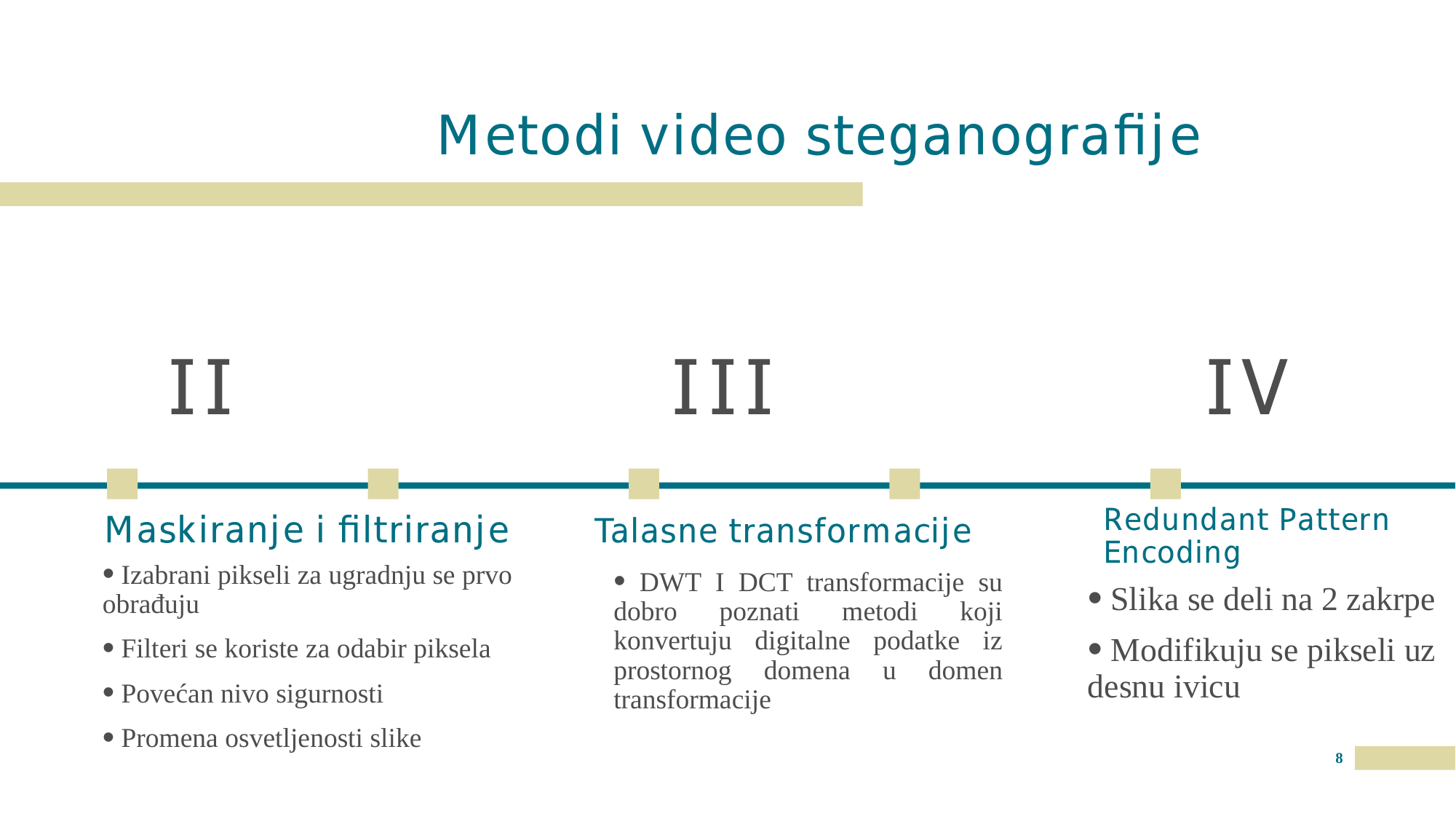

# Metodi video steganografije
II
III
IV
Talasne transformacije
Maskiranje i filtriranje
Redundant Pattern Encoding
 Izabrani pikseli za ugradnju se prvo obrađuju
 Filteri se koriste za odabir piksela
 Povećan nivo sigurnosti
 Promena osvetljenosti slike
 DWT I DCT transformacije su dobro poznati metodi koji konvertuju digitalne podatke iz prostornog domena u domen transformacije
 Slika se deli na 2 zakrpe
 Modifikuju se pikseli uz desnu ivicu
8